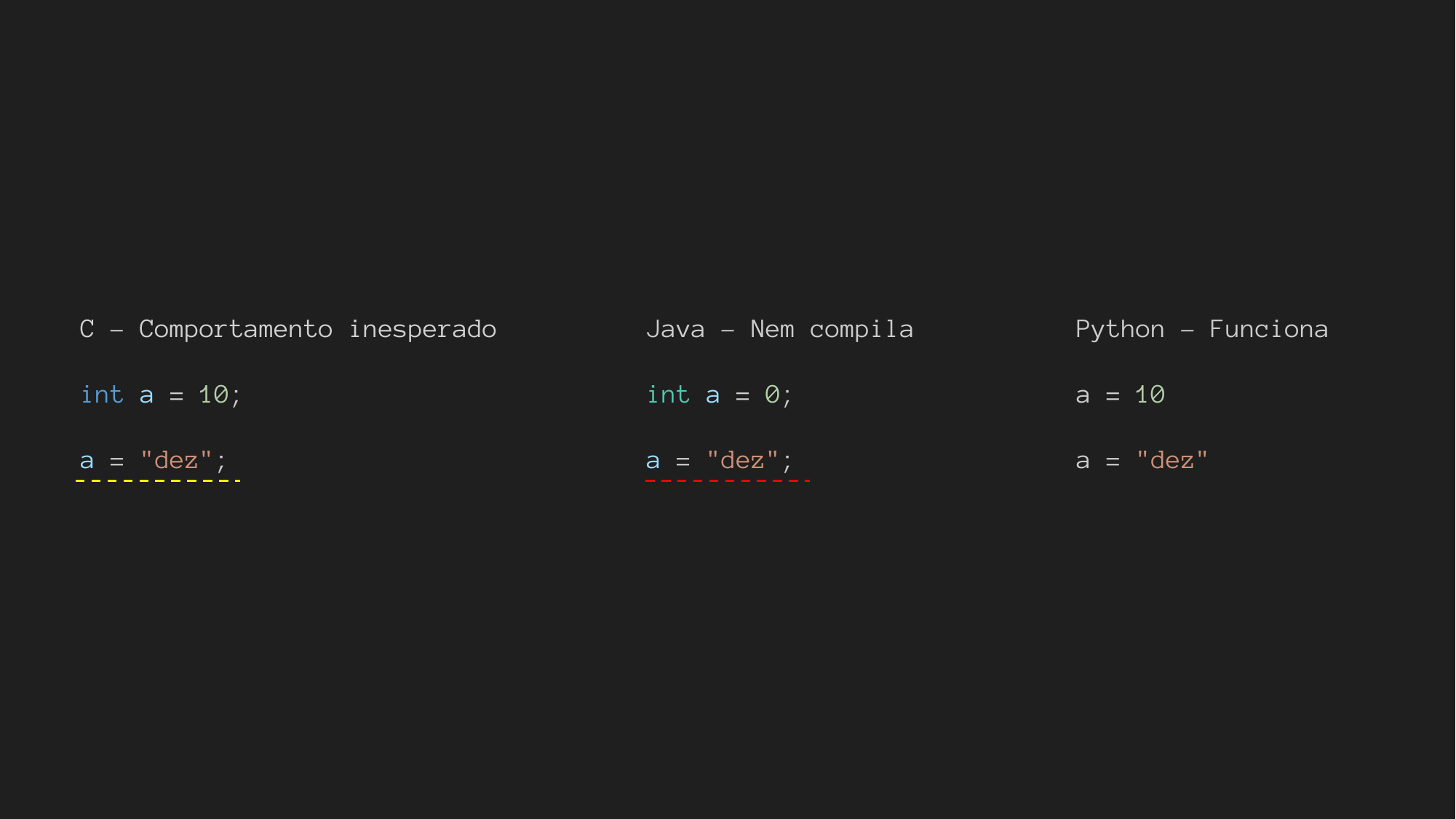

C – Comportamento inesperado

int a = 10;
a = "dez";

    Java – Nem compila

    int a = 0;

    a = "dez";
Python – Funciona

a = 10
a = "dez"